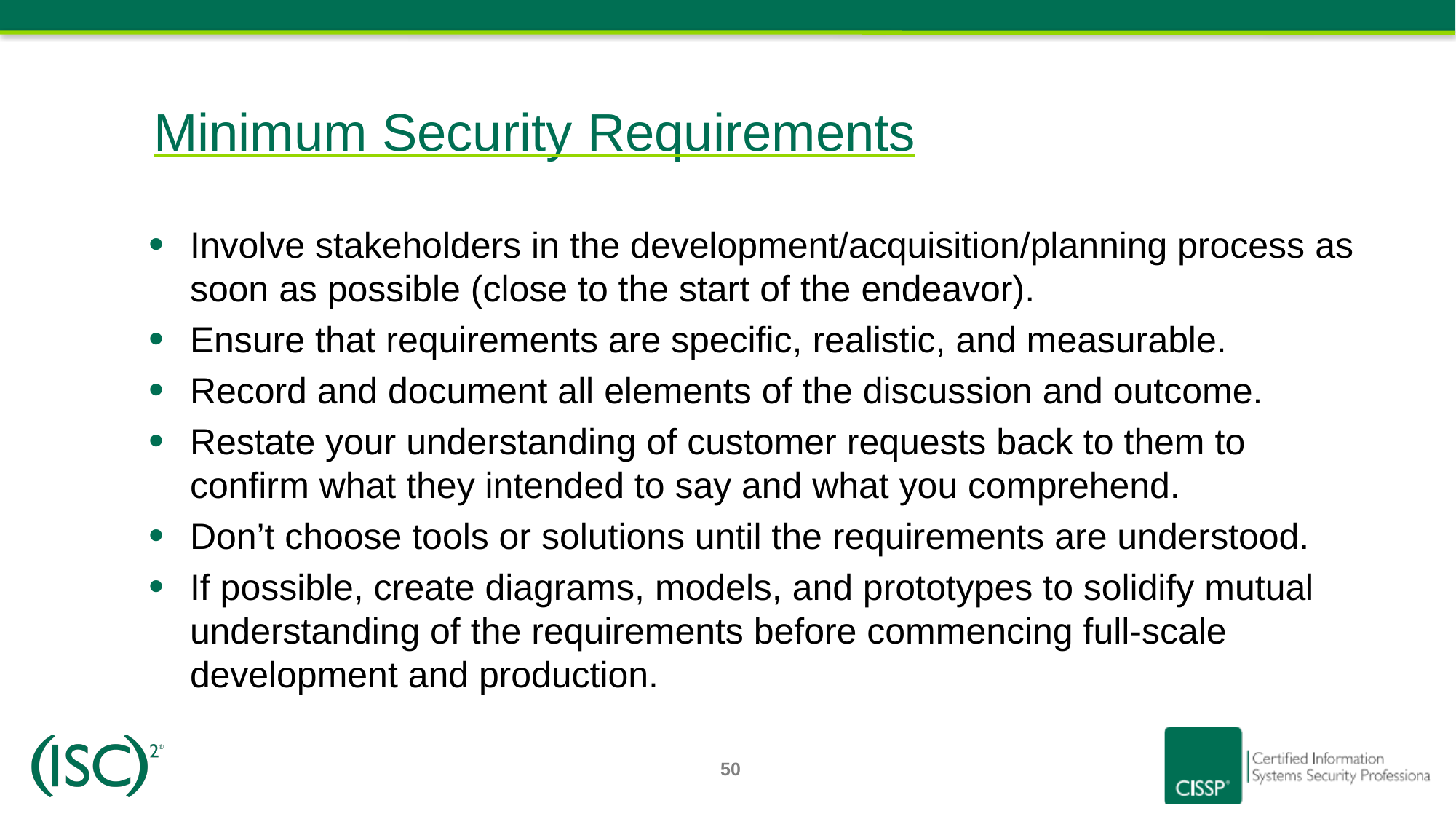

# Minimum Security Requirements
Involve stakeholders in the development/acquisition/planning process as soon as possible (close to the start of the endeavor).
Ensure that requirements are specific, realistic, and measurable.
Record and document all elements of the discussion and outcome.
Restate your understanding of customer requests back to them to confirm what they intended to say and what you comprehend.
Don’t choose tools or solutions until the requirements are understood.
If possible, create diagrams, models, and prototypes to solidify mutual understanding of the requirements before commencing full-scale development and production.